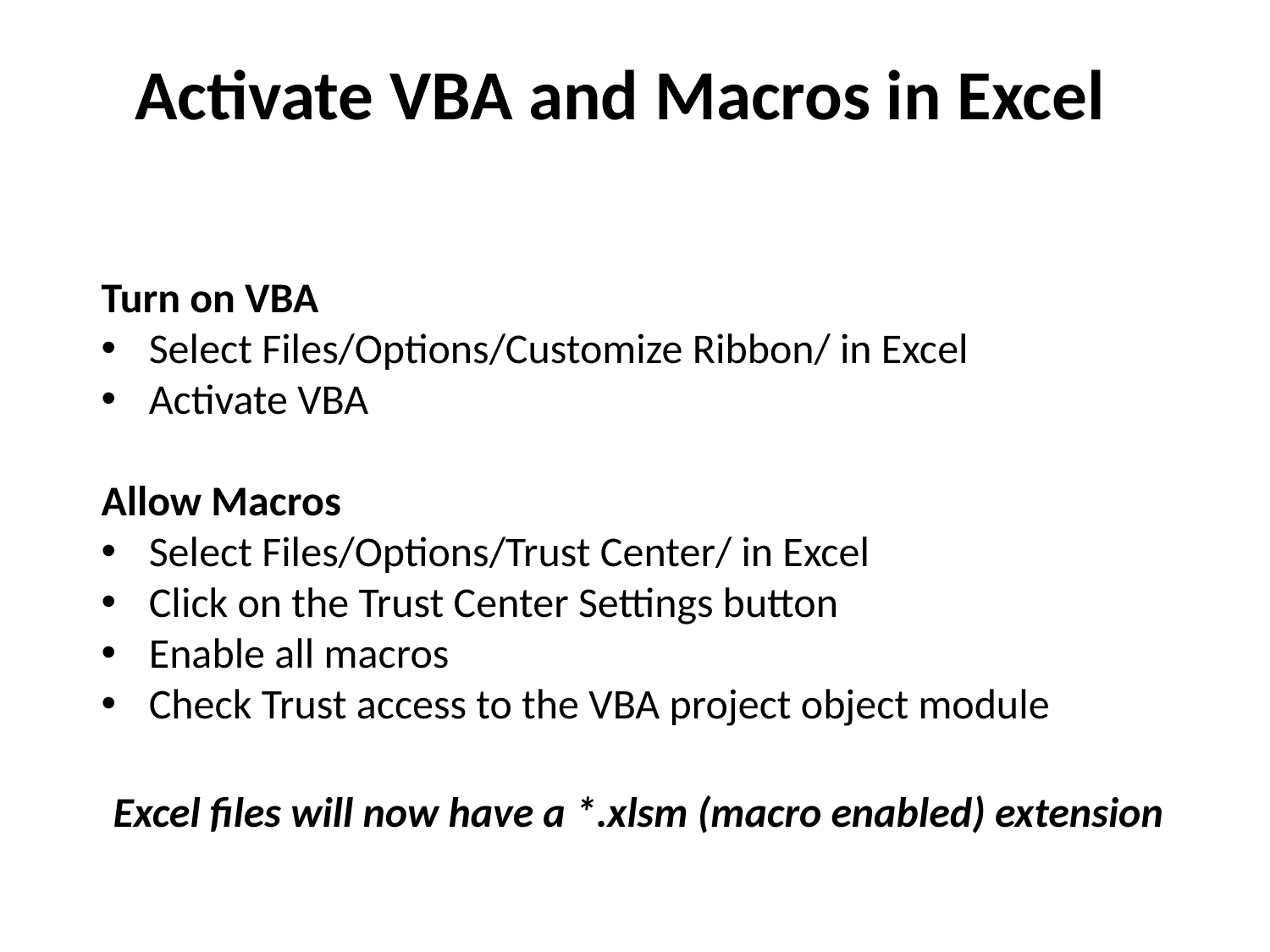

Activate VBA and Macros in Excel
Turn on VBA
Select Files/Options/Customize Ribbon/ in Excel
Activate VBA

Allow Macros
Select Files/Options/Trust Center/ in Excel
Click on the Trust Center Settings button
Enable all macros
Check Trust access to the VBA project object module

Excel files will now have a *.xlsm (macro enabled) extension